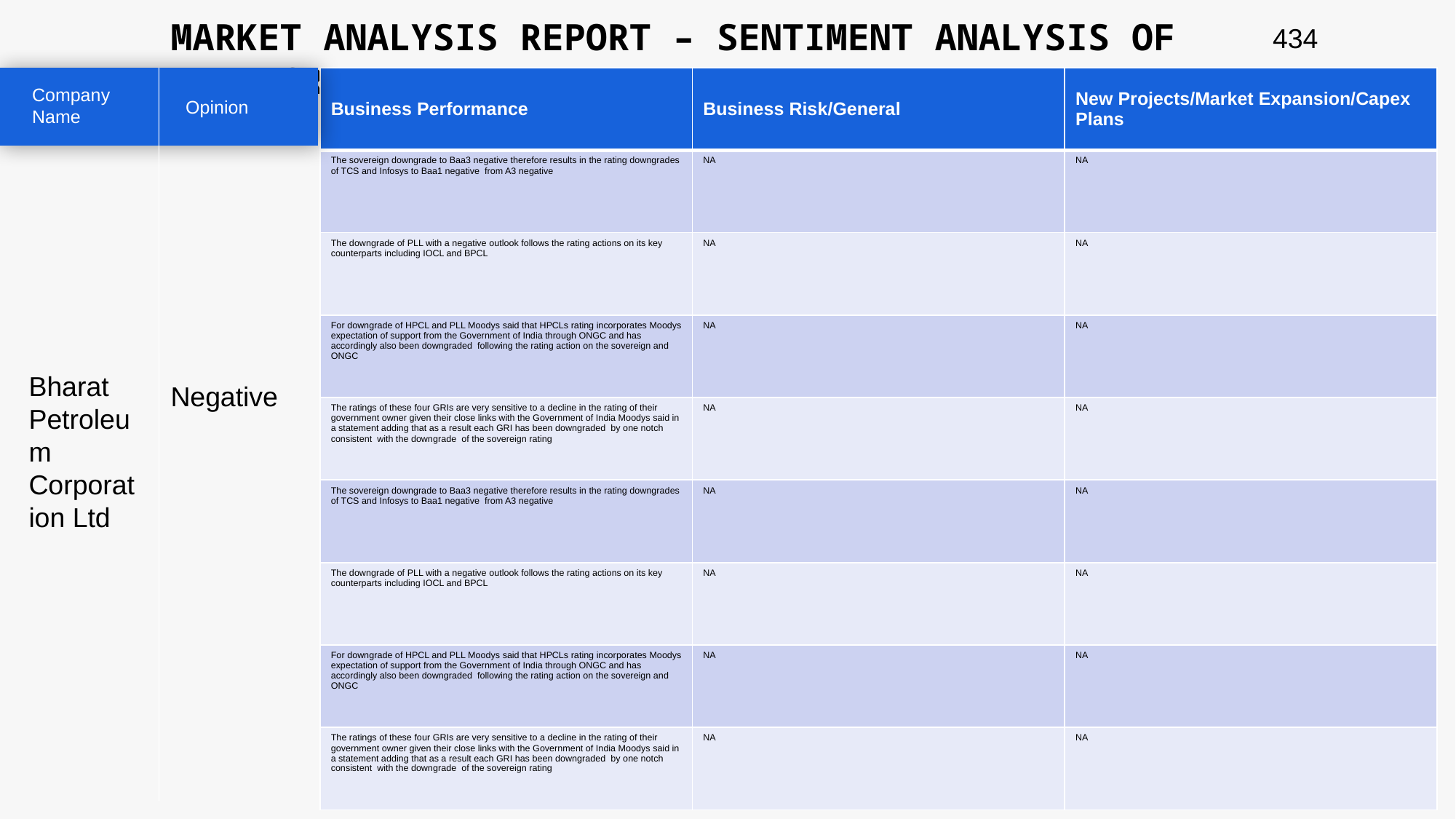

MARKET ANALYSIS REPORT – SENTIMENT ANALYSIS OF PEER GROUP
434

| Business Performance | Business Risk/General | New Projects/Market Expansion/Capex Plans |
| --- | --- | --- |
| The sovereign downgrade to Baa3 negative therefore results in the rating downgrades of TCS and Infosys to Baa1 negative from A3 negative | NA | NA |
| The downgrade of PLL with a negative outlook follows the rating actions on its key counterparts including IOCL and BPCL | NA | NA |
| For downgrade of HPCL and PLL Moodys said that HPCLs rating incorporates Moodys expectation of support from the Government of India through ONGC and has accordingly also been downgraded following the rating action on the sovereign and ONGC | NA | NA |
| The ratings of these four GRIs are very sensitive to a decline in the rating of their government owner given their close links with the Government of India Moodys said in a statement adding that as a result each GRI has been downgraded by one notch consistent with the downgrade of the sovereign rating | NA | NA |
| The sovereign downgrade to Baa3 negative therefore results in the rating downgrades of TCS and Infosys to Baa1 negative from A3 negative | NA | NA |
| The downgrade of PLL with a negative outlook follows the rating actions on its key counterparts including IOCL and BPCL | NA | NA |
| For downgrade of HPCL and PLL Moodys said that HPCLs rating incorporates Moodys expectation of support from the Government of India through ONGC and has accordingly also been downgraded following the rating action on the sovereign and ONGC | NA | NA |
| The ratings of these four GRIs are very sensitive to a decline in the rating of their government owner given their close links with the Government of India Moodys said in a statement adding that as a result each GRI has been downgraded by one notch consistent with the downgrade of the sovereign rating | NA | NA |
Company Name
Opinion
Bharat Petroleum Corporation Ltd
Negative